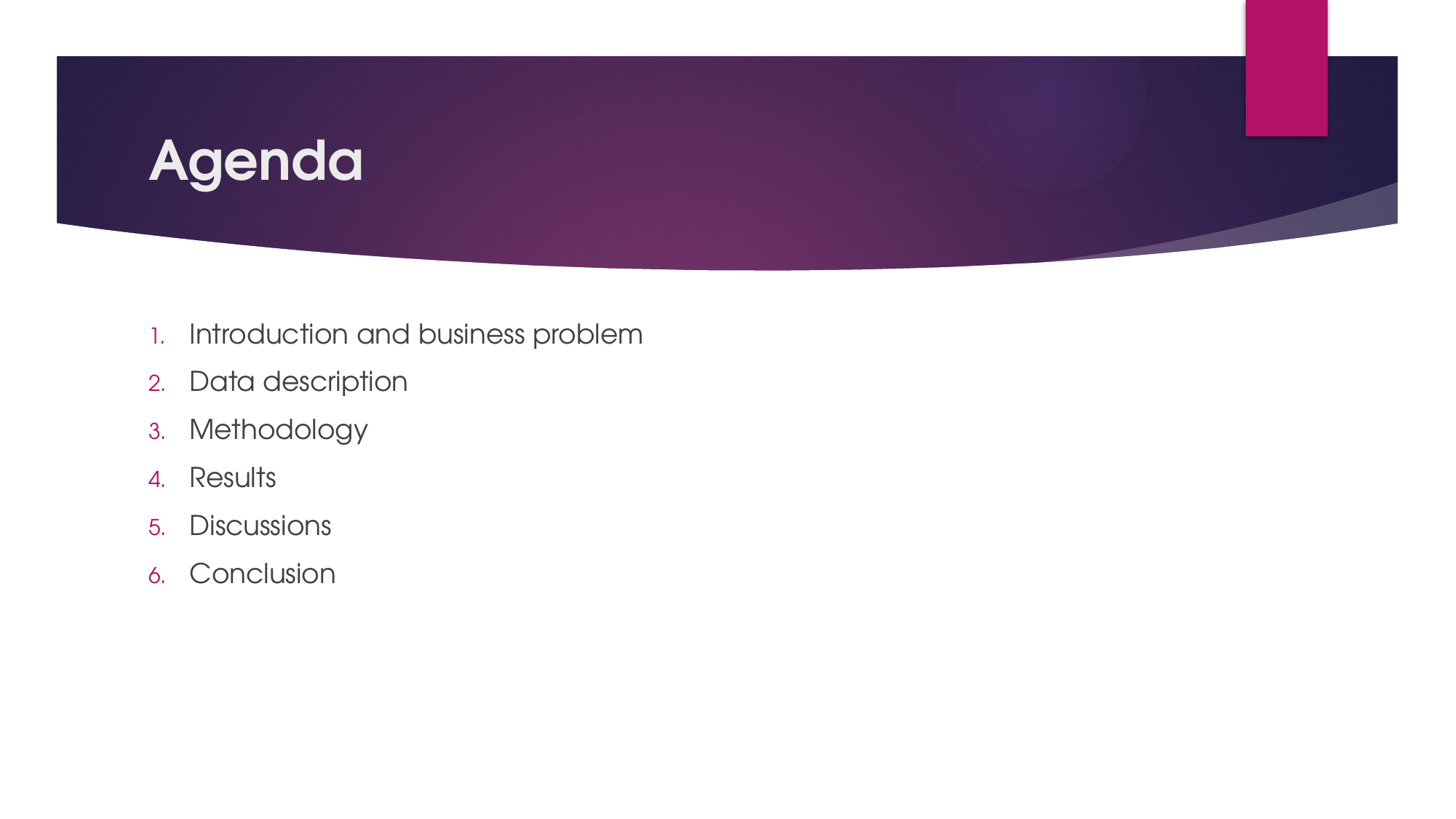

# Agenda
Introduction and business problem
Data description
Methodology
Results
Discussions
Conclusion